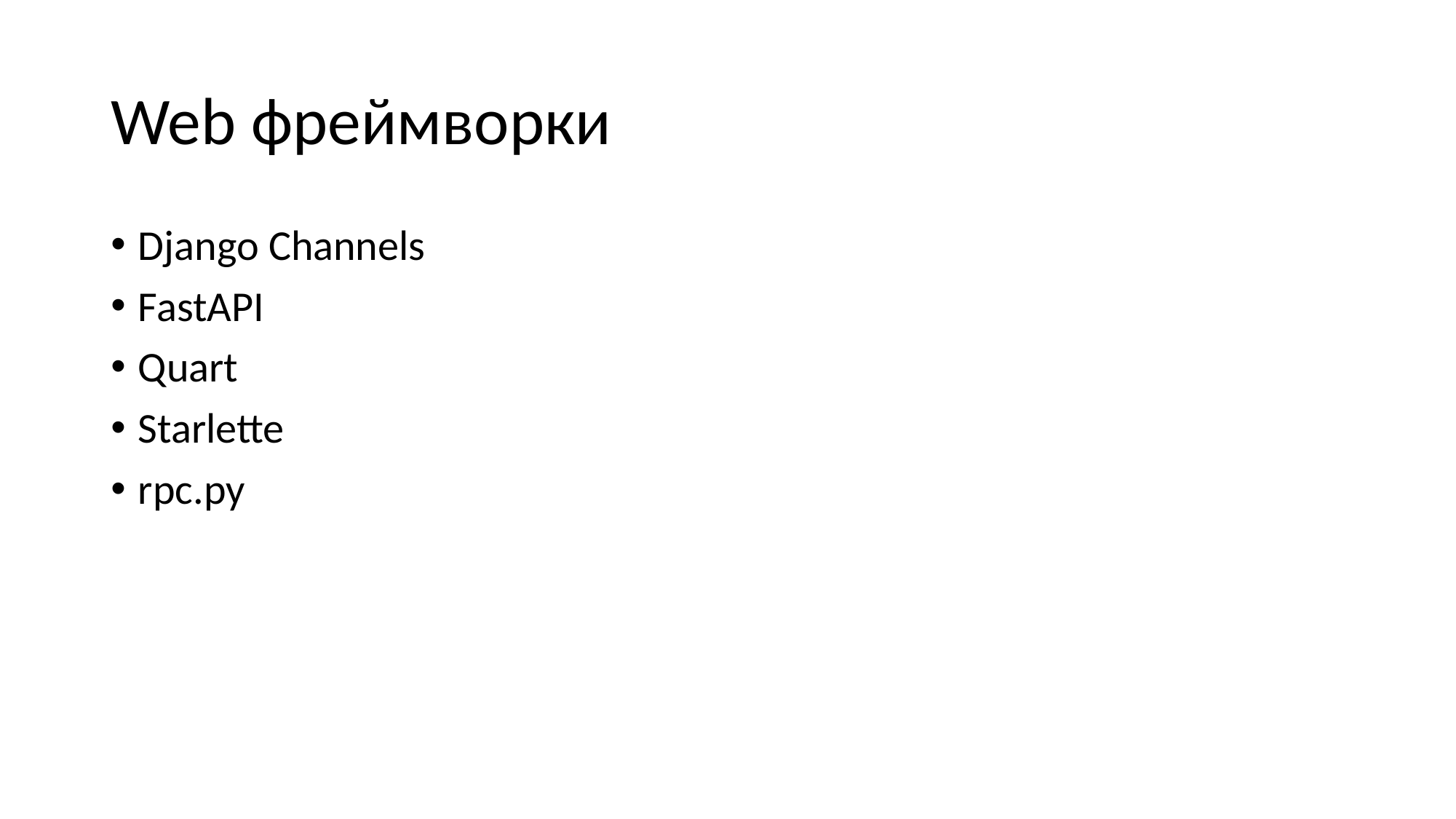

# Web фреймворки
Django Channels
FastAPI
Quart
Starlette
rpc.py